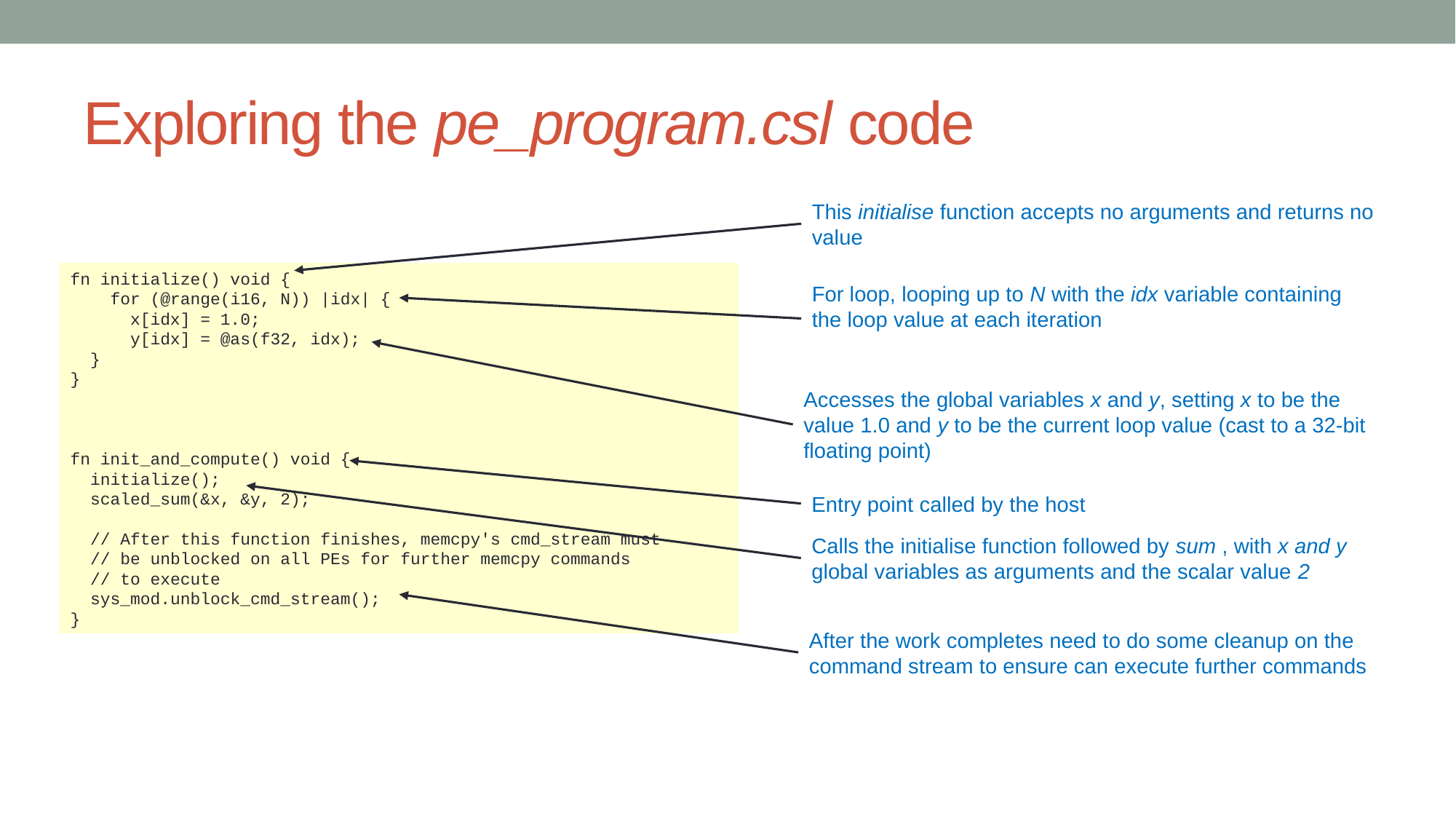

# Exploring the pe_program.csl code
This initialise function accepts no arguments and returns no value
fn initialize() void {
    for (@range(i16, N)) |idx| {
      x[idx] = 1.0;
      y[idx] = @as(f32, idx);
  }
}

fn init_and_compute() void {
  initialize();
  scaled_sum(&x, &y, 2);

  // After this function finishes, memcpy's cmd_stream must
  // be unblocked on all PEs for further memcpy commands
  // to execute
  sys_mod.unblock_cmd_stream();
}
For loop, looping up to N with the idx variable containing the loop value at each iteration

Accesses the global variables x and y, setting x to be the value 1.0 and y to be the current loop value (cast to a 32-bit floating point)
Entry point called by the host
Calls the initialise function followed by sum , with x and y global variables as arguments and the scalar value 2
After the work completes need to do some cleanup on the command stream to ensure can execute further commands